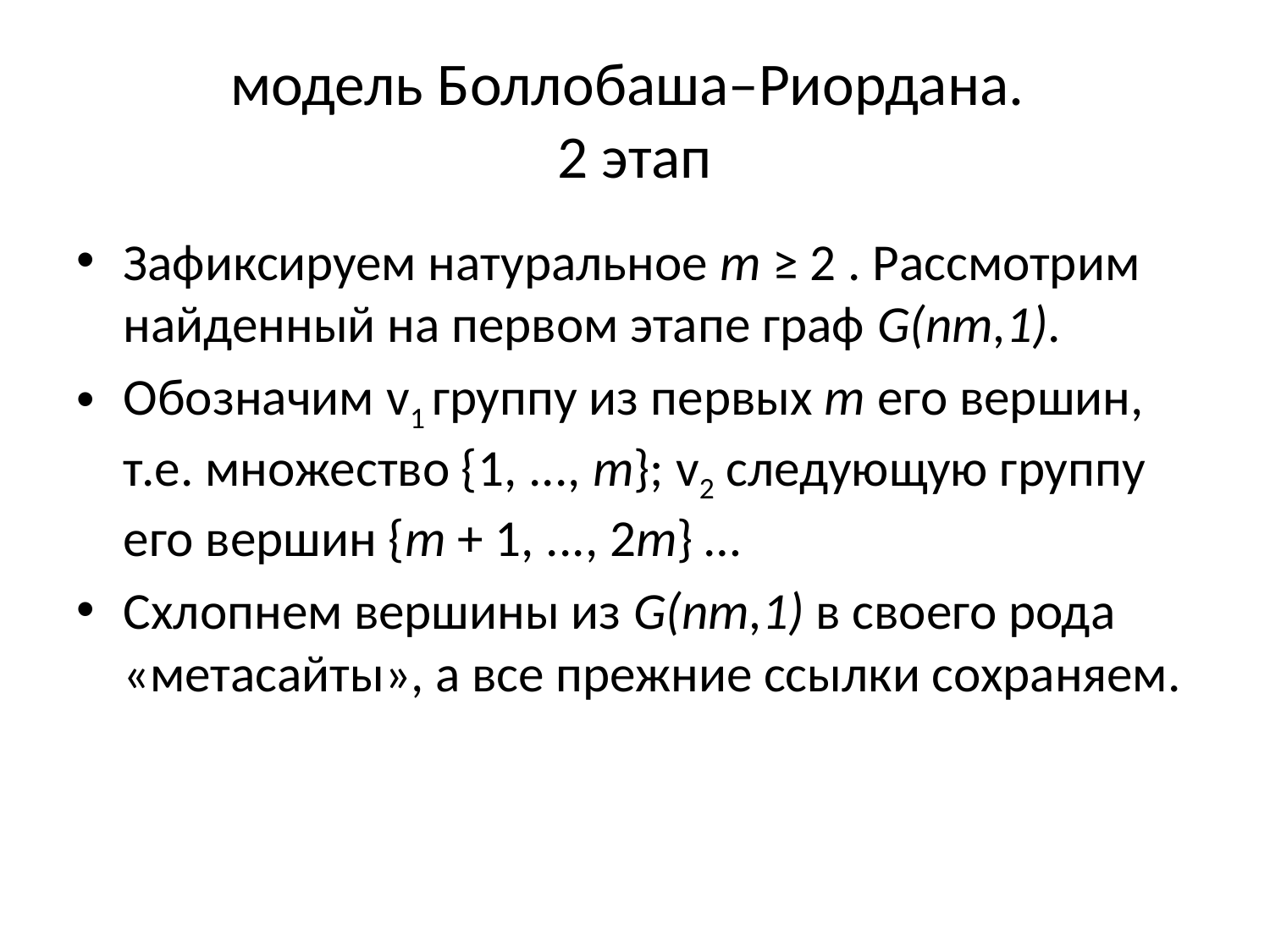

# модель Боллобаша–Риордана. 2 этап
Зафиксируем натуральное m ≥ 2 . Рассмотрим найденный на первом этапе граф G(nm,1).
Обозначим v1 группу из первых m его вершин, т.е. множество {1, ..., m}; v2 следующую группу его вершин {m + 1, ..., 2m} …
Схлопнем вершины из G(nm,1) в своего рода «метасайты», а все прежние ссылки сохраняем.